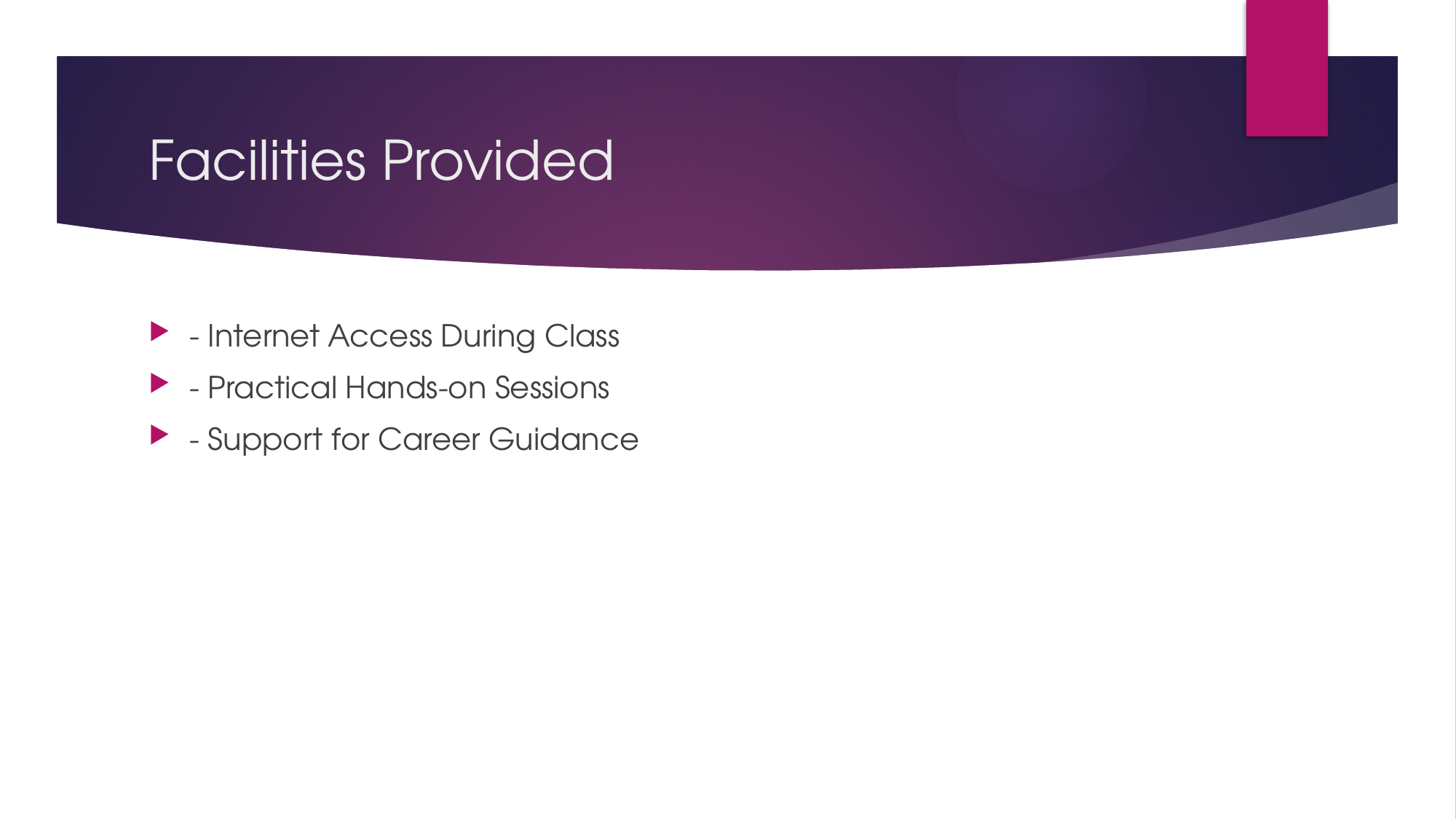

# Facilities Provided
- Internet Access During Class
- Practical Hands-on Sessions
- Support for Career Guidance